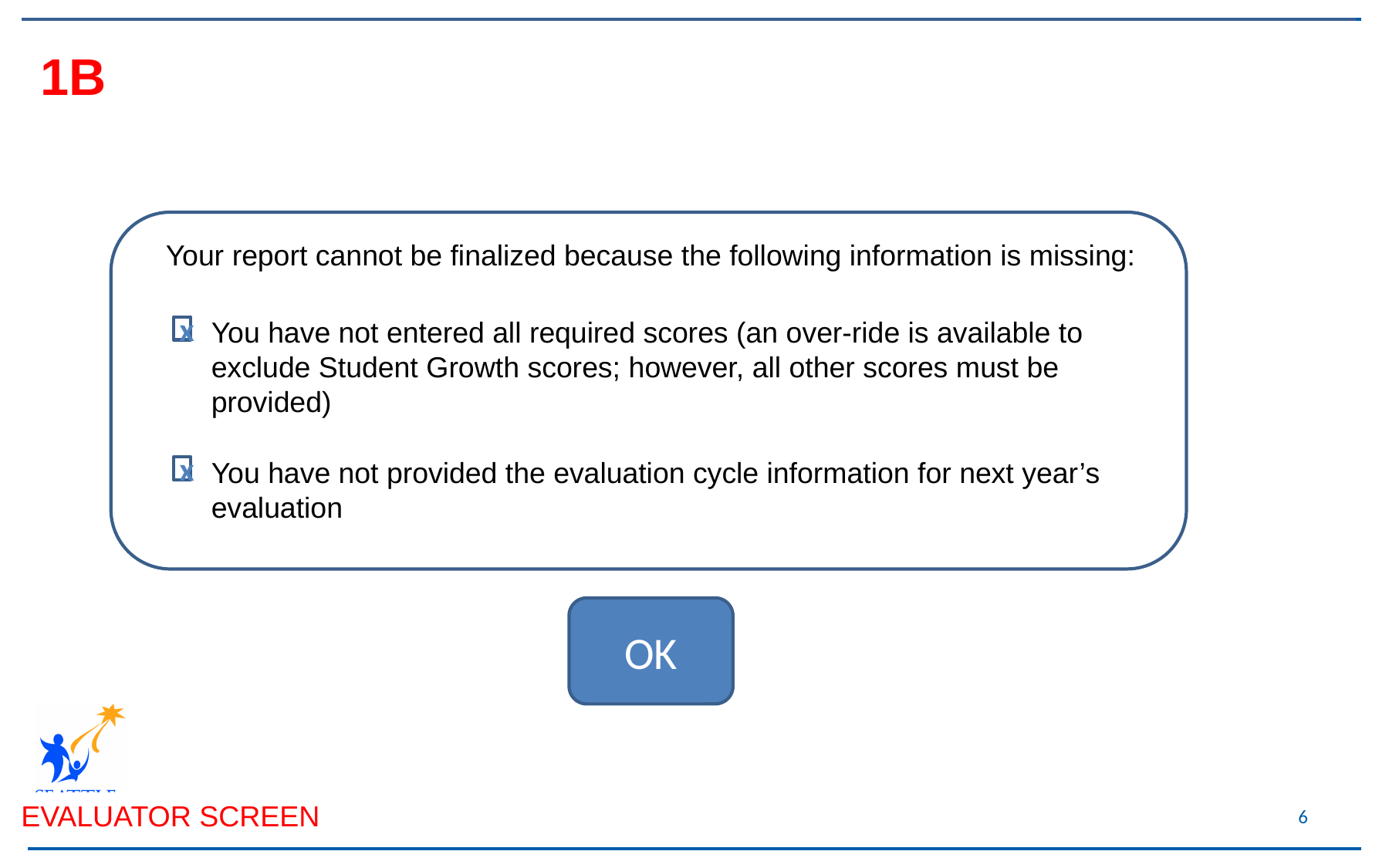

1B

Your report cannot be finalized because the following information is missing:
You have not entered all required scores (an over-ride is available to exclude Student Growth scores; however, all other scores must be provided)
x
You have not provided the evaluation cycle information for next year’s evaluation
x
OK
EVALUATOR SCREEN
6